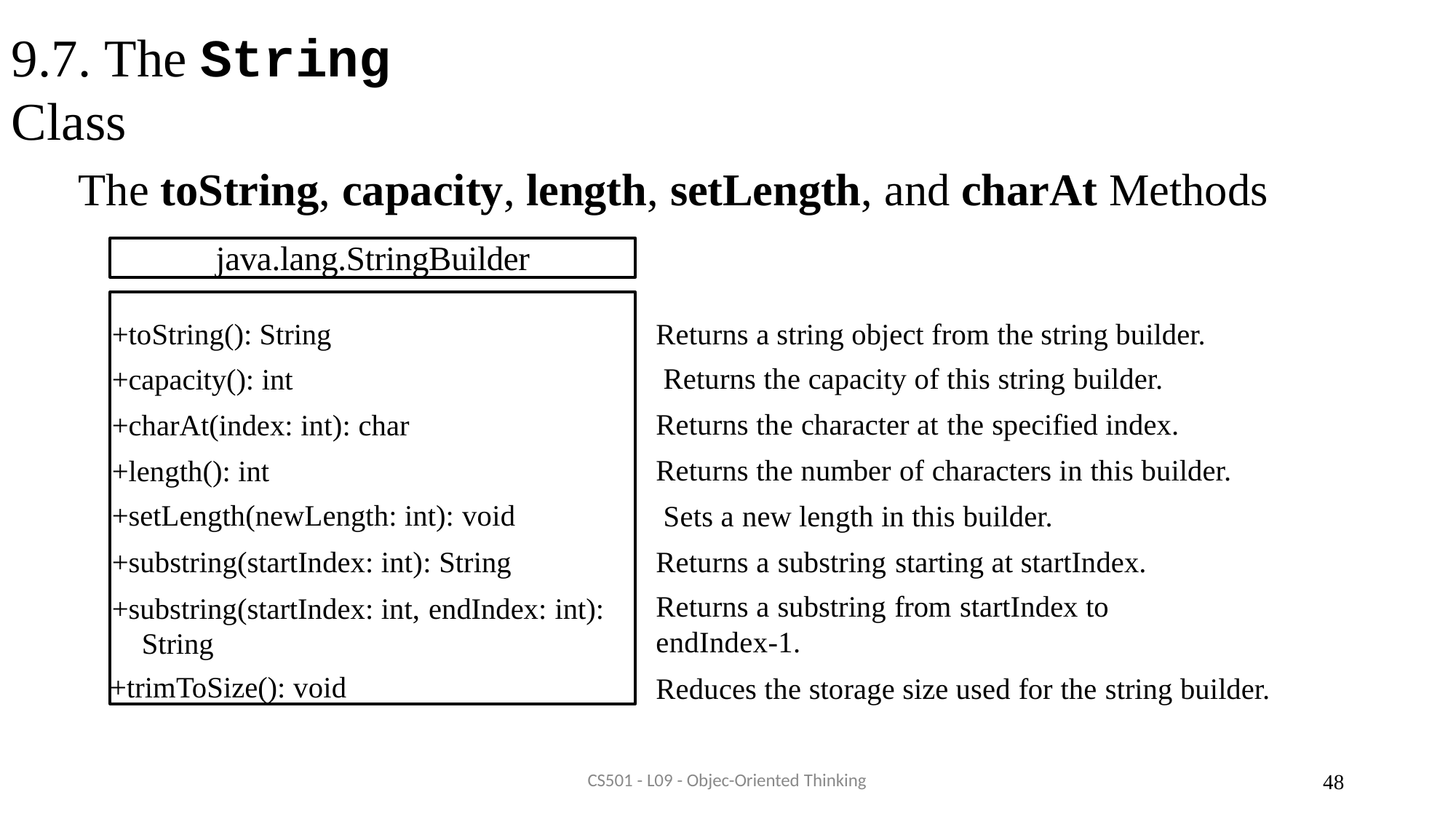

# 9.7. The String Class
The toString, capacity, length, setLength, and charAt Methods
java.lang.StringBuilder
+toString(): String
+capacity(): int
+charAt(index: int): char
+length(): int
+setLength(newLength: int): void
+substring(startIndex: int): String
+substring(startIndex: int, endIndex: int):  String
+trimToSize(): void
Returns a string object from the string builder.  Returns the capacity of this string builder.
Returns the character at the specified index.  Returns the number of characters in this builder.  Sets a new length in this builder.
Returns a substring starting at startIndex.
Returns a substring from startIndex to endIndex-1.
Reduces the storage size used for the string builder.
CS501 - L09 - Objec-Oriented Thinking
48